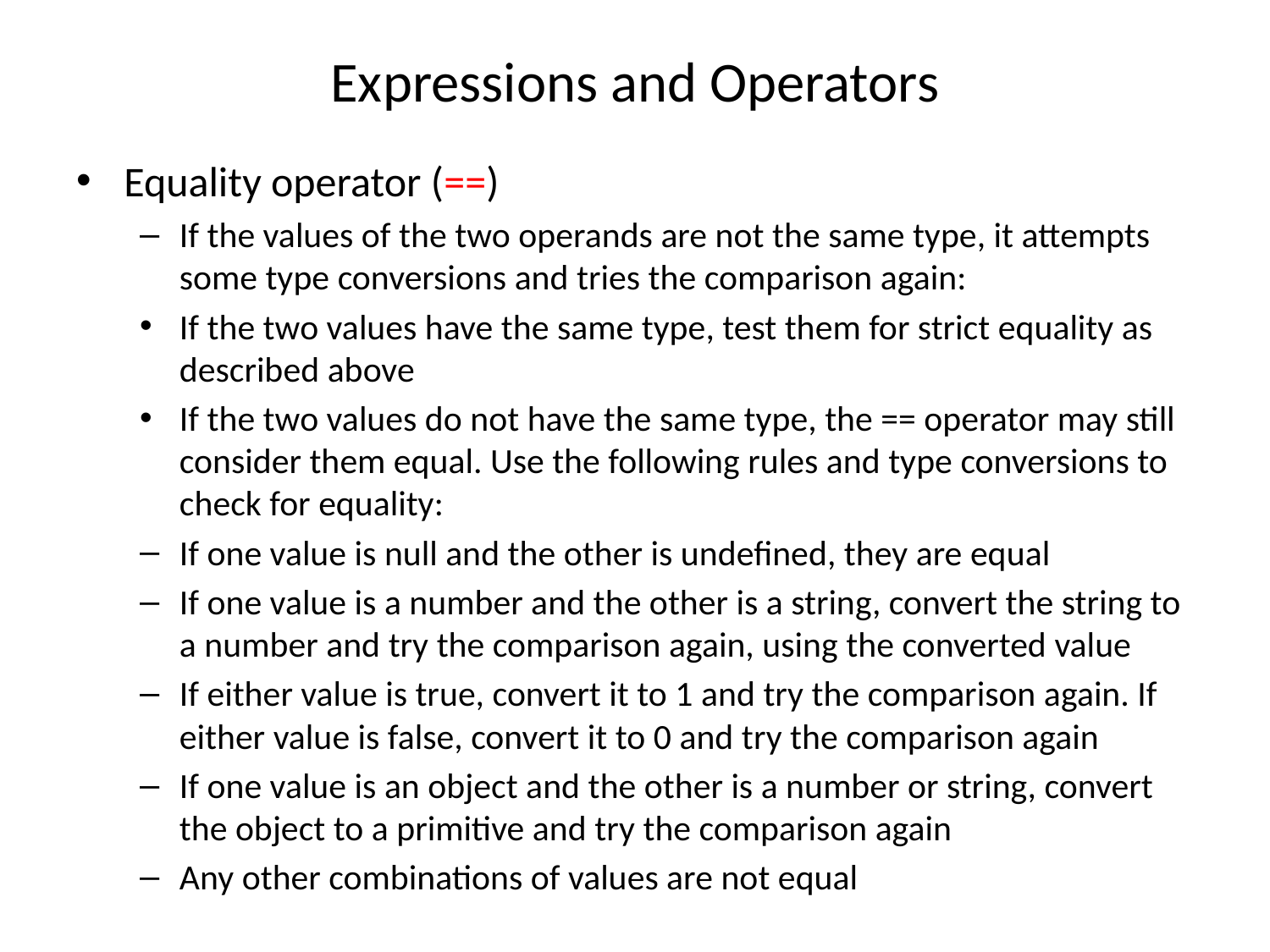

# Expressions and Operators
Equality operator (==)
If the values of the two operands are not the same type, it attempts some type conversions and tries the comparison again:
If the two values have the same type, test them for strict equality as described above
If the two values do not have the same type, the == operator may still consider them equal. Use the following rules and type conversions to check for equality:
If one value is null and the other is undefined, they are equal
If one value is a number and the other is a string, convert the string to a number and try the comparison again, using the converted value
If either value is true, convert it to 1 and try the comparison again. If either value is false, convert it to 0 and try the comparison again
If one value is an object and the other is a number or string, convert the object to a primitive and try the comparison again
Any other combinations of values are not equal